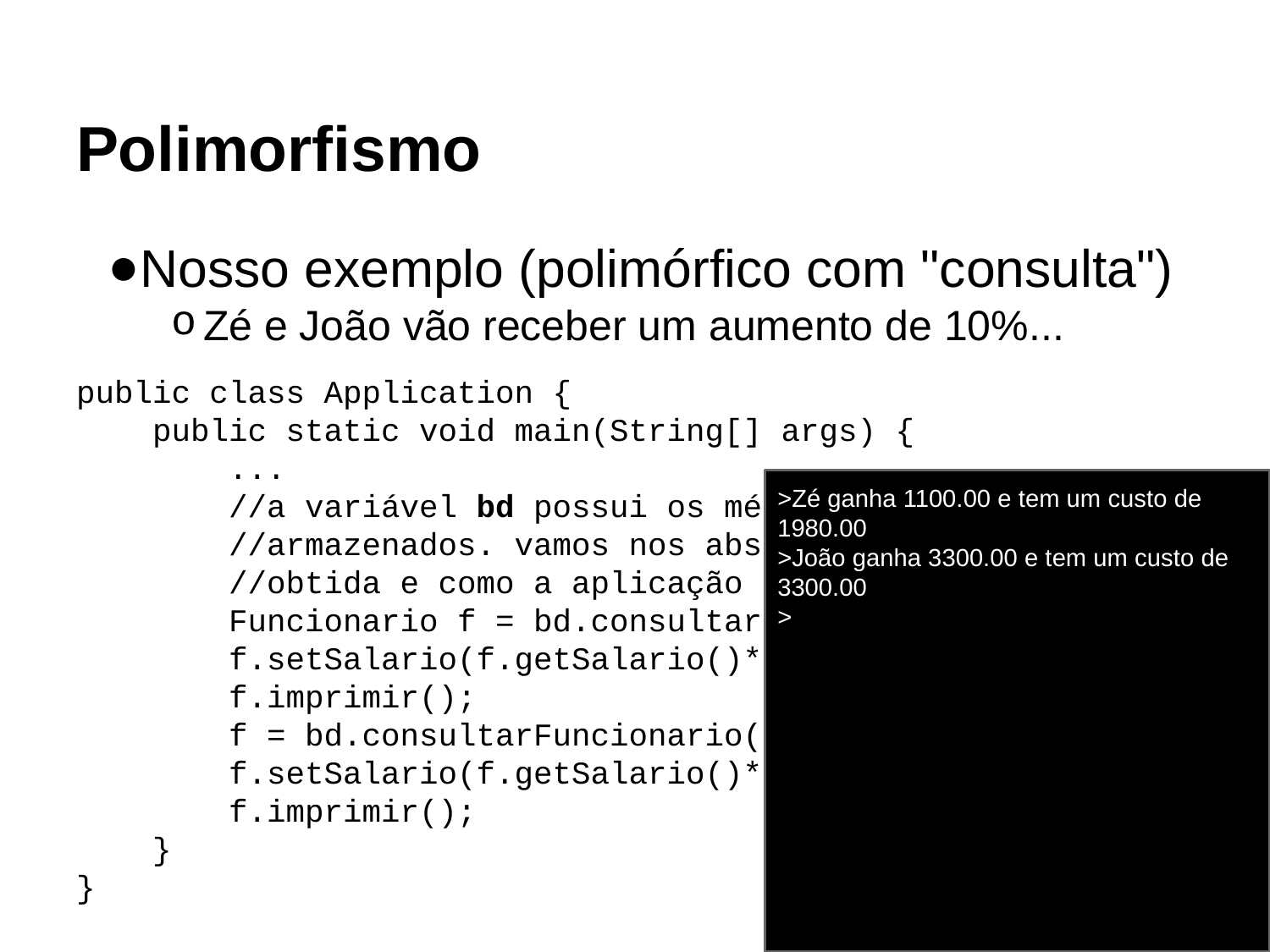

# Polimorfismo
Nosso exemplo (polimórfico com "consulta")
Zé e João vão receber um aumento de 10%...

public class Application {
    public static void main(String[] args) {
        ...
        //a variável bd possui os métodos de acesso aos dados
        //armazenados. vamos nos abstrair de como ela foi
        //obtida e como a aplicação armazena seus dados.
        Funcionario f = bd.consultarFuncionario("Zé");
        f.setSalario(f.getSalario()*1.1);
        f.imprimir();
        f = bd.consultarFuncionario("João");
        f.setSalario(f.getSalario()*1.1);
        f.imprimir();
    }
}

>Zé ganha 1100.00 e tem um custo de 1980.00
>João ganha 3300.00 e tem um custo de 3300.00
>